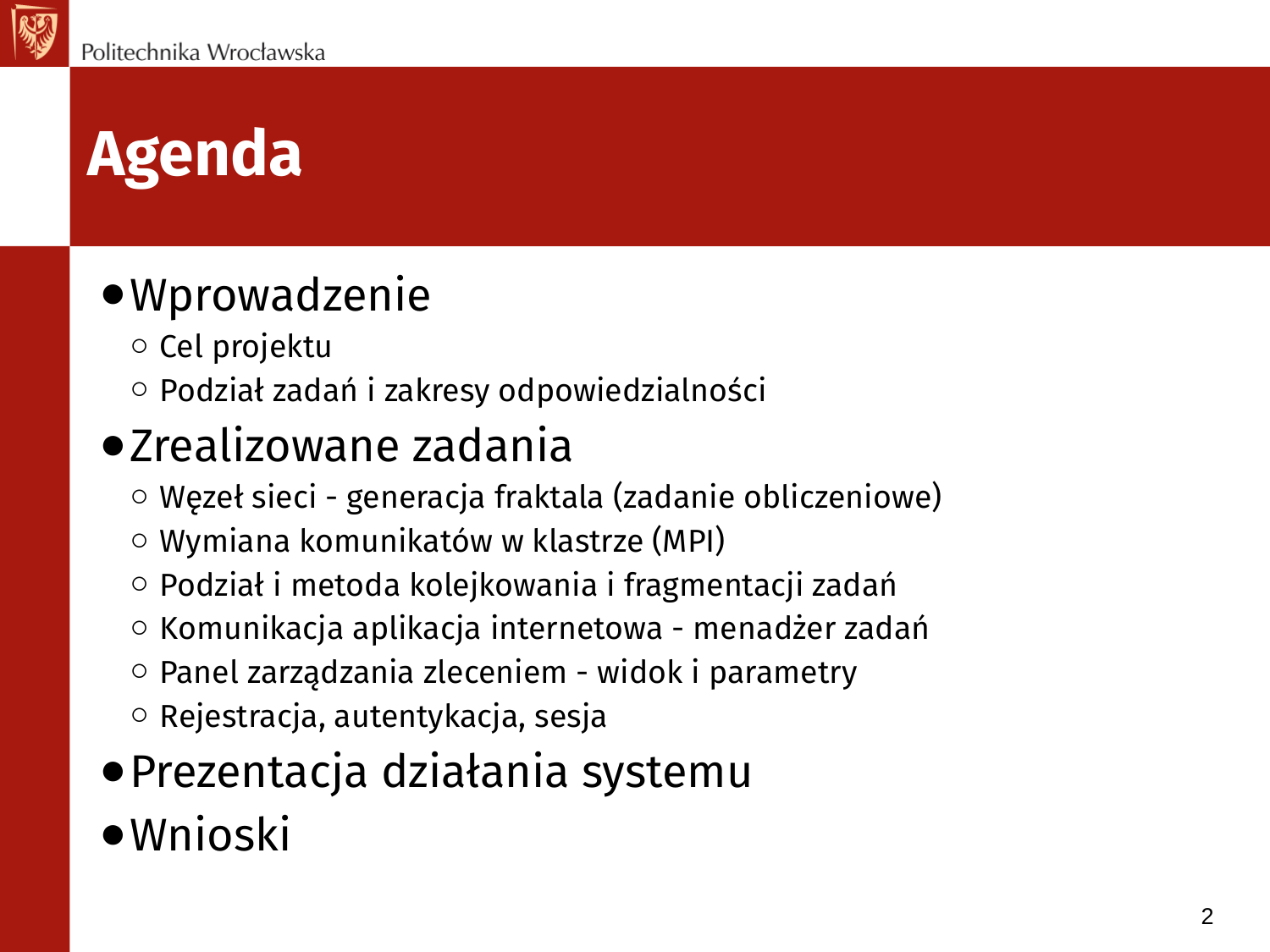

Agenda
Wprowadzenie
Cel projektu
Podział zadań i zakresy odpowiedzialności
Zrealizowane zadania
Węzeł sieci - generacja fraktala (zadanie obliczeniowe)
Wymiana komunikatów w klastrze (MPI)
Podział i metoda kolejkowania i fragmentacji zadań
Komunikacja aplikacja internetowa - menadżer zadań
Panel zarządzania zleceniem - widok i parametry
Rejestracja, autentykacja, sesja
Prezentacja działania systemu
Wnioski
2